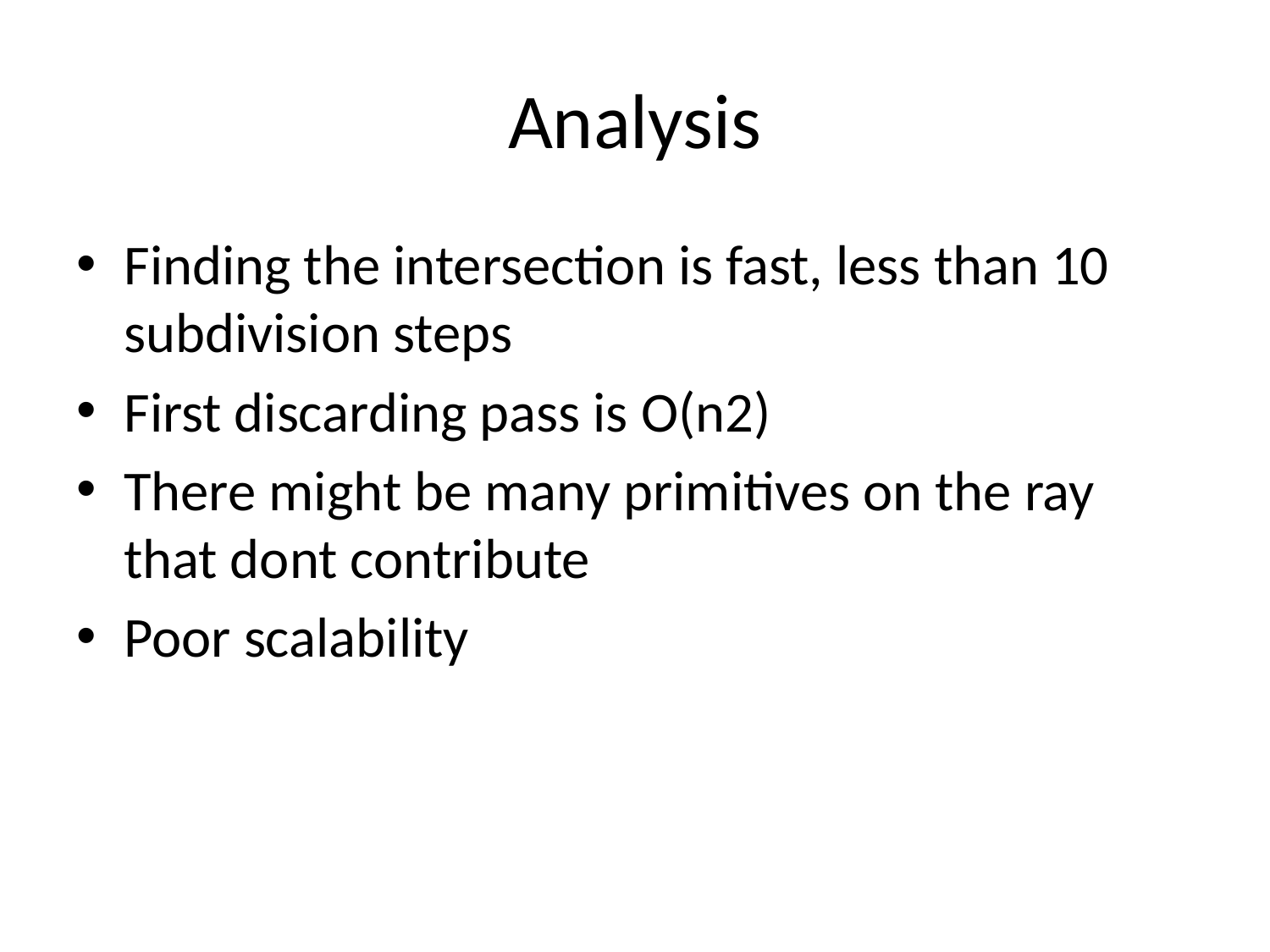

# Analysis
Finding the intersection is fast, less than 10 subdivision steps
First discarding pass is O(n2)
There might be many primitives on the ray that dont contribute
Poor scalability